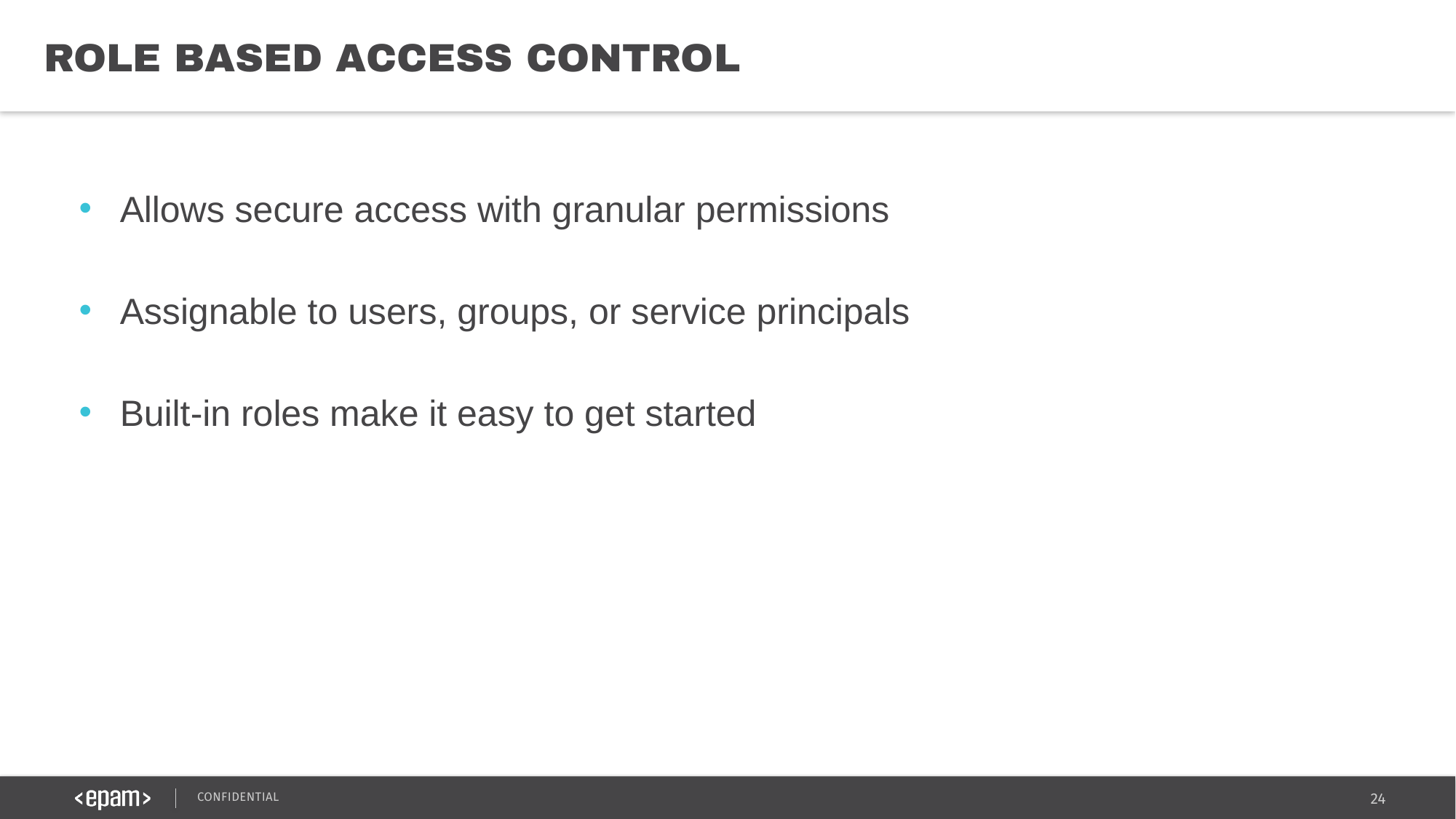

ROLE BASED ACCESS CONTROL

Allows secure access with granular permissions

Assignable to users, groups, or service principals

Built-in roles make it easy to get started